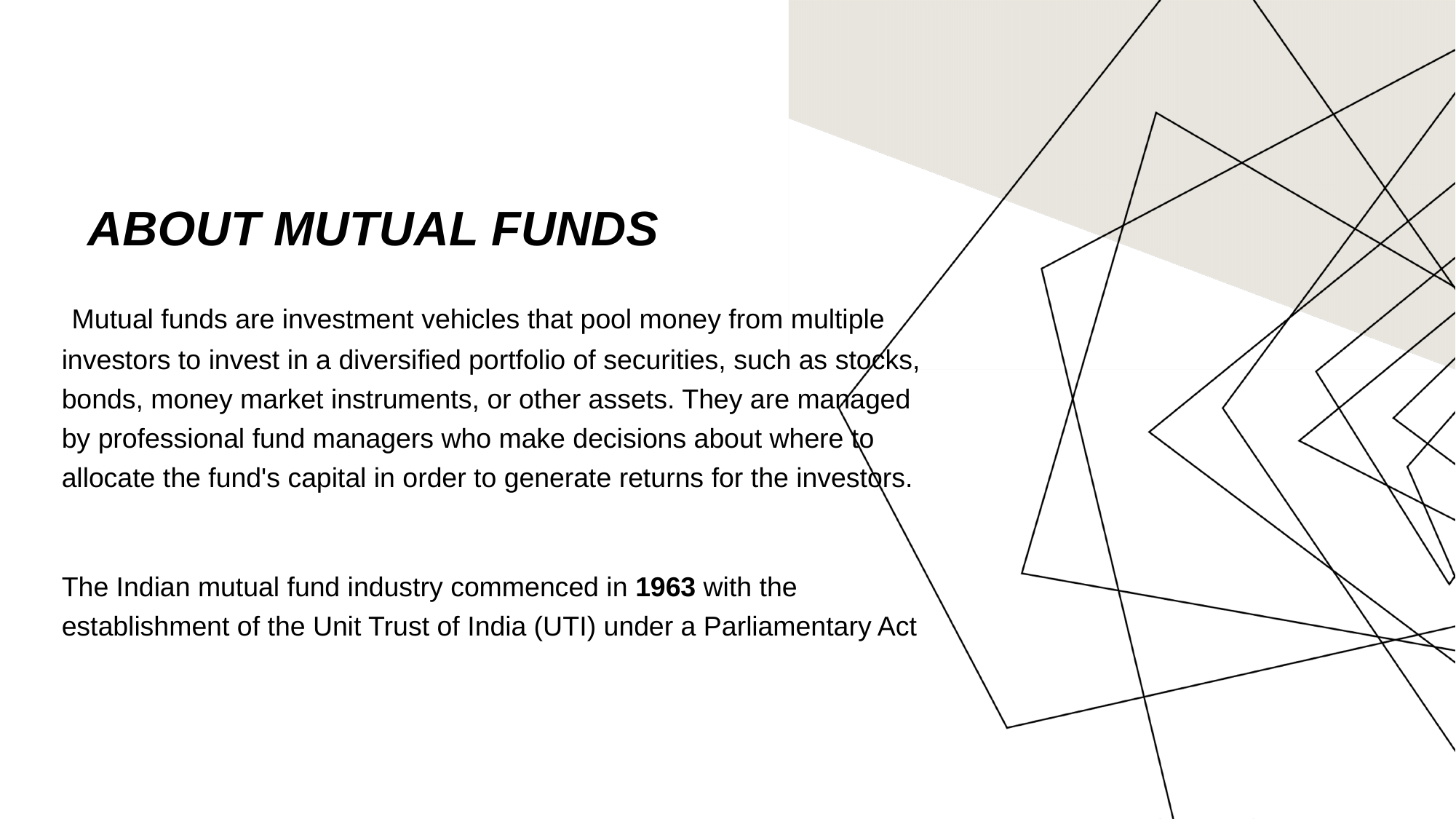

# About MUTUAL FUNDS
 Mutual funds are investment vehicles that pool money from multiple investors to invest in a diversified portfolio of securities, such as stocks, bonds, money market instruments, or other assets. They are managed by professional fund managers who make decisions about where to allocate the fund's capital in order to generate returns for the investors.

The Indian mutual fund industry commenced in 1963 with the establishment of the Unit Trust of India (UTI) under a Parliamentary Act